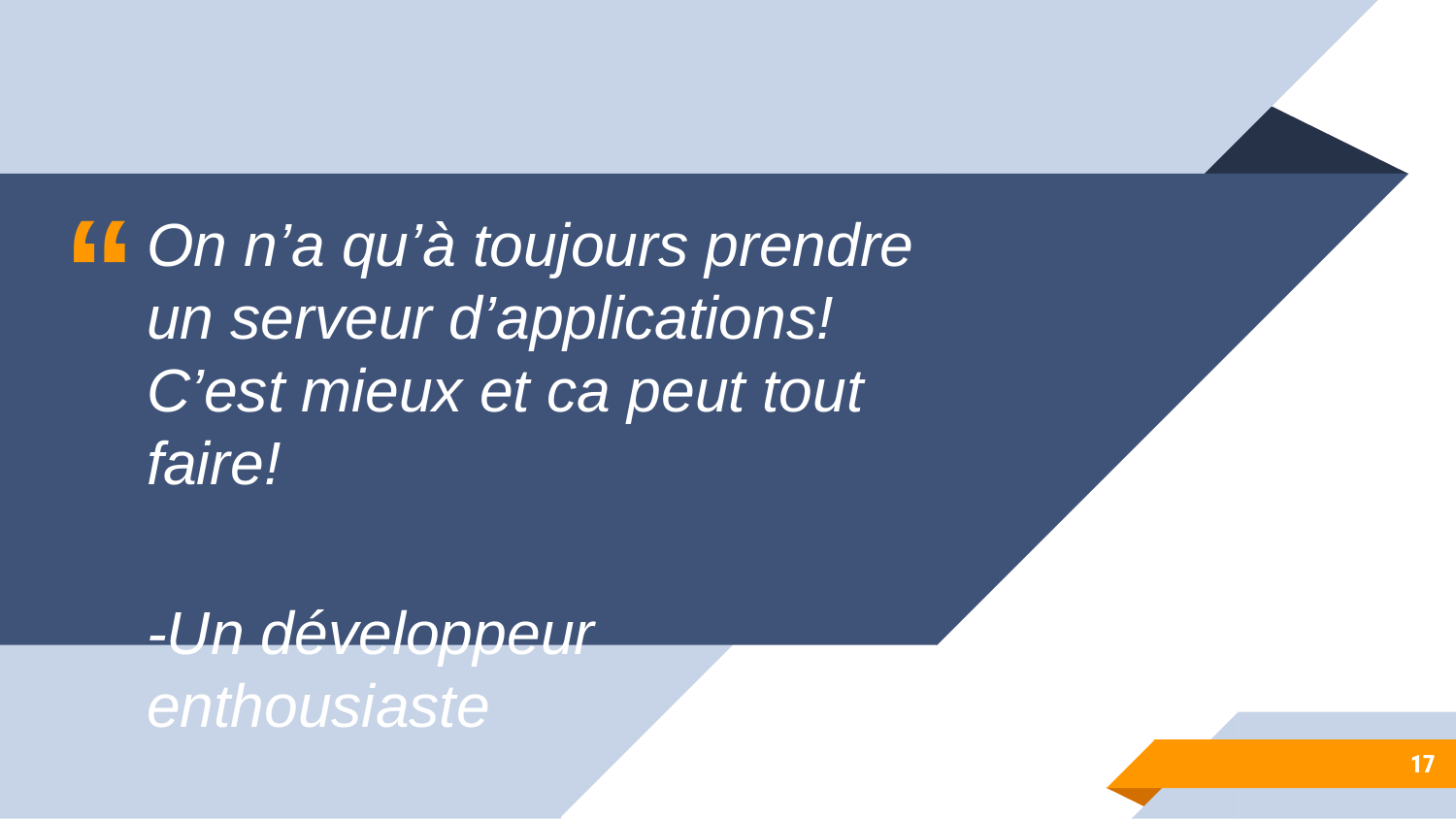

On n’a qu’à toujours prendre un serveur d’applications! C’est mieux et ca peut tout faire!

-Un développeur enthousiaste
17
17